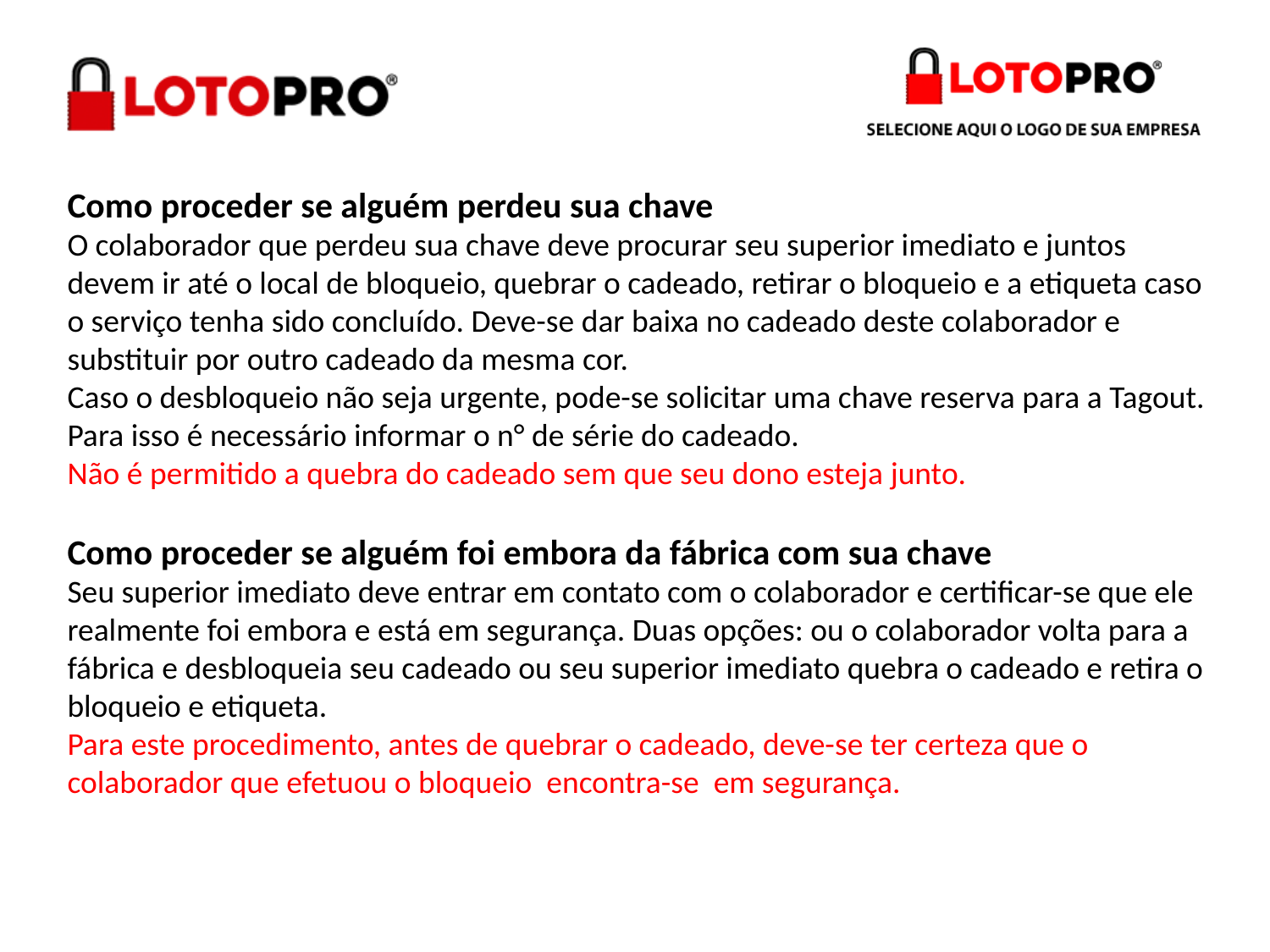

Como proceder se alguém perdeu sua chave
O colaborador que perdeu sua chave deve procurar seu superior imediato e juntos devem ir até o local de bloqueio, quebrar o cadeado, retirar o bloqueio e a etiqueta caso o serviço tenha sido concluído. Deve-se dar baixa no cadeado deste colaborador e substituir por outro cadeado da mesma cor.
Caso o desbloqueio não seja urgente, pode-se solicitar uma chave reserva para a Tagout. Para isso é necessário informar o n° de série do cadeado.
Não é permitido a quebra do cadeado sem que seu dono esteja junto.

Como proceder se alguém foi embora da fábrica com sua chave
Seu superior imediato deve entrar em contato com o colaborador e certificar-se que ele realmente foi embora e está em segurança. Duas opções: ou o colaborador volta para a fábrica e desbloqueia seu cadeado ou seu superior imediato quebra o cadeado e retira o bloqueio e etiqueta.
Para este procedimento, antes de quebrar o cadeado, deve-se ter certeza que o colaborador que efetuou o bloqueio  encontra-se  em segurança.